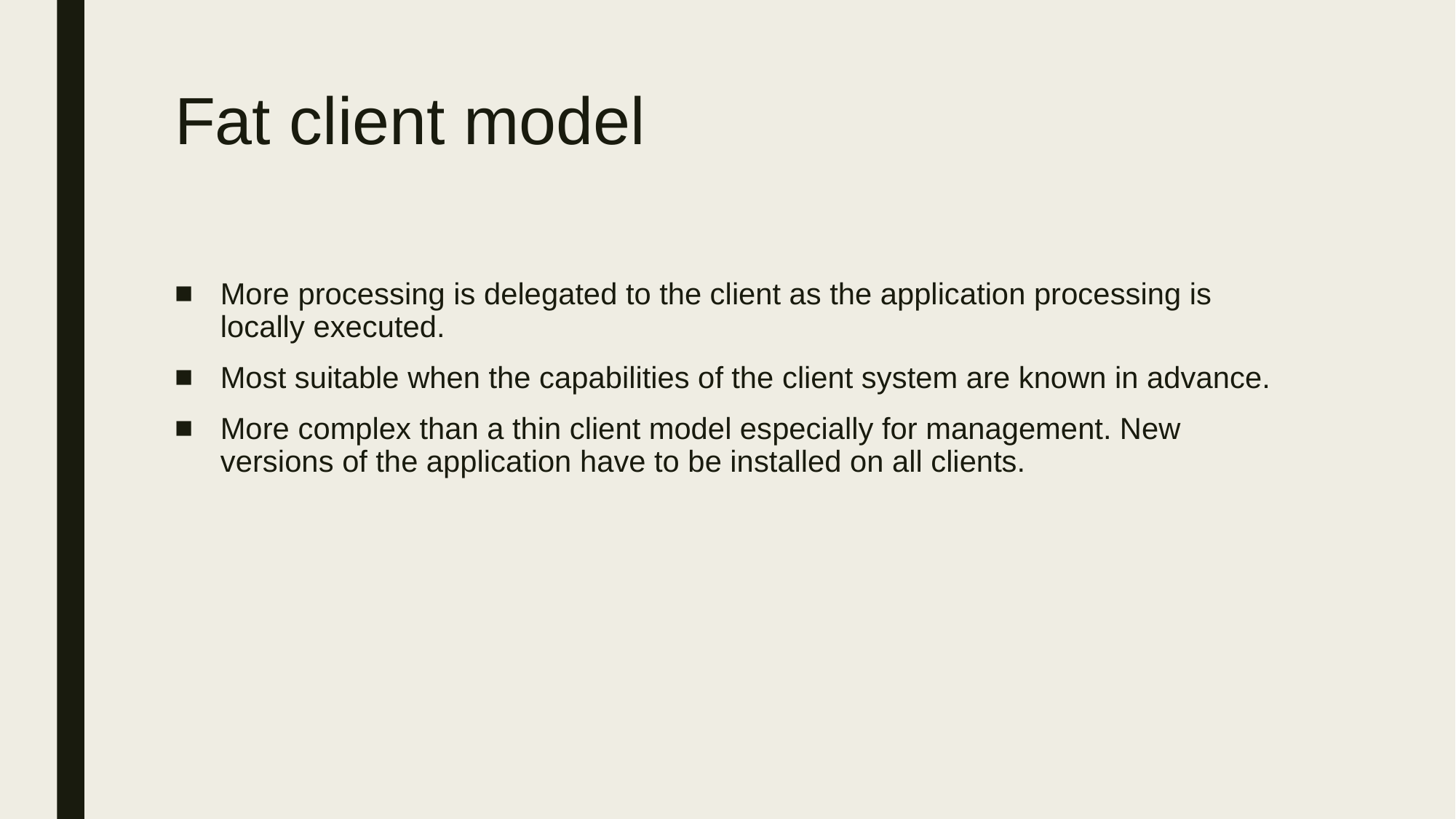

# Fat client model
More processing is delegated to the client as the application processing is locally executed.
Most suitable when the capabilities of the client system are known in advance.
More complex than a thin client model especially for management. New versions of the application have to be installed on all clients.